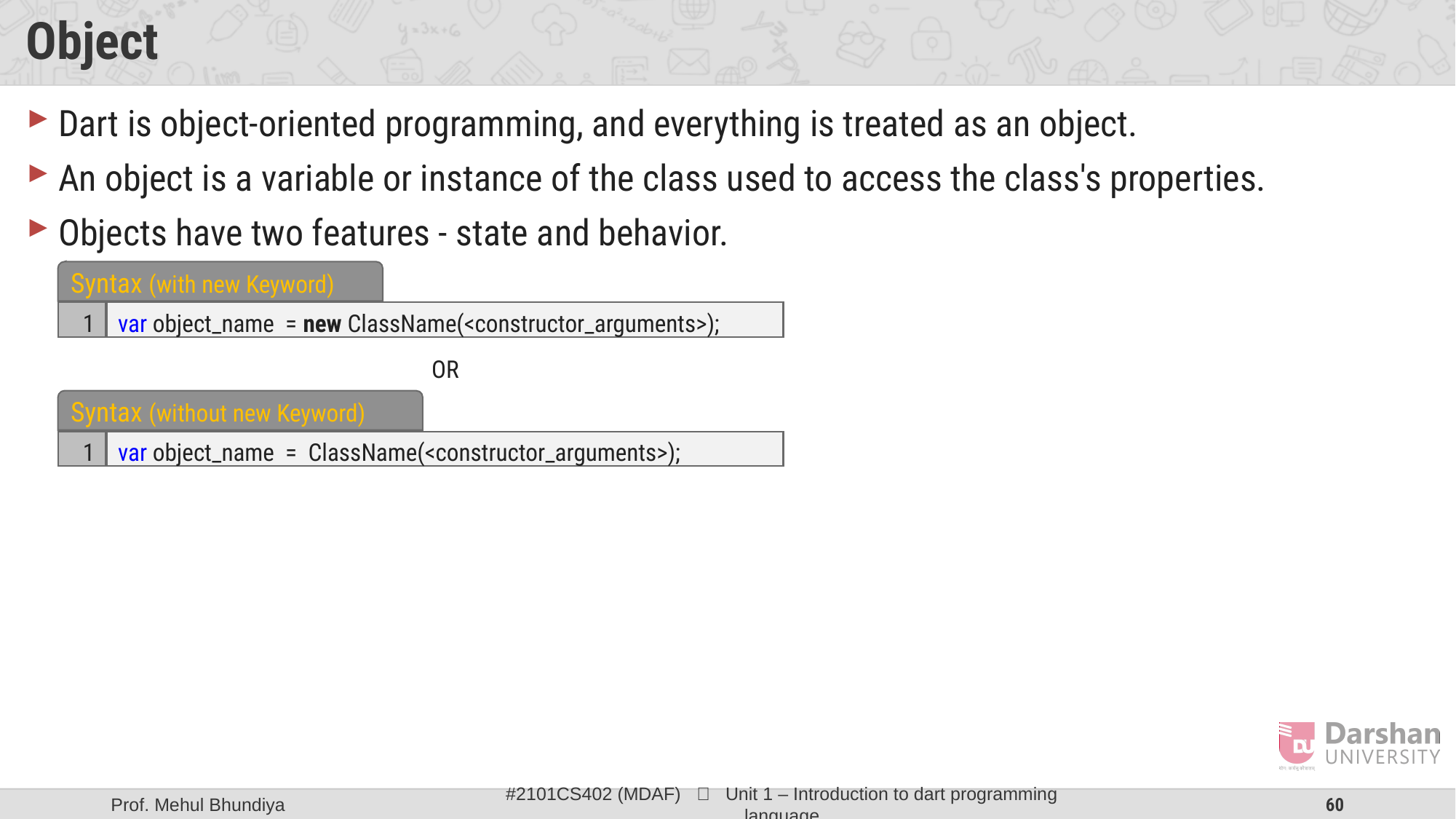

# Object
Dart is object-oriented programming, and everything is treated as an object.
An object is a variable or instance of the class used to access the class's properties.
Objects have two features - state and behavior.
Syntax (with new Keyword)
1
var object_name  = new ClassName(<constructor_arguments>);
OR
Syntax (without new Keyword)
1
var object_name  =  ClassName(<constructor_arguments>);